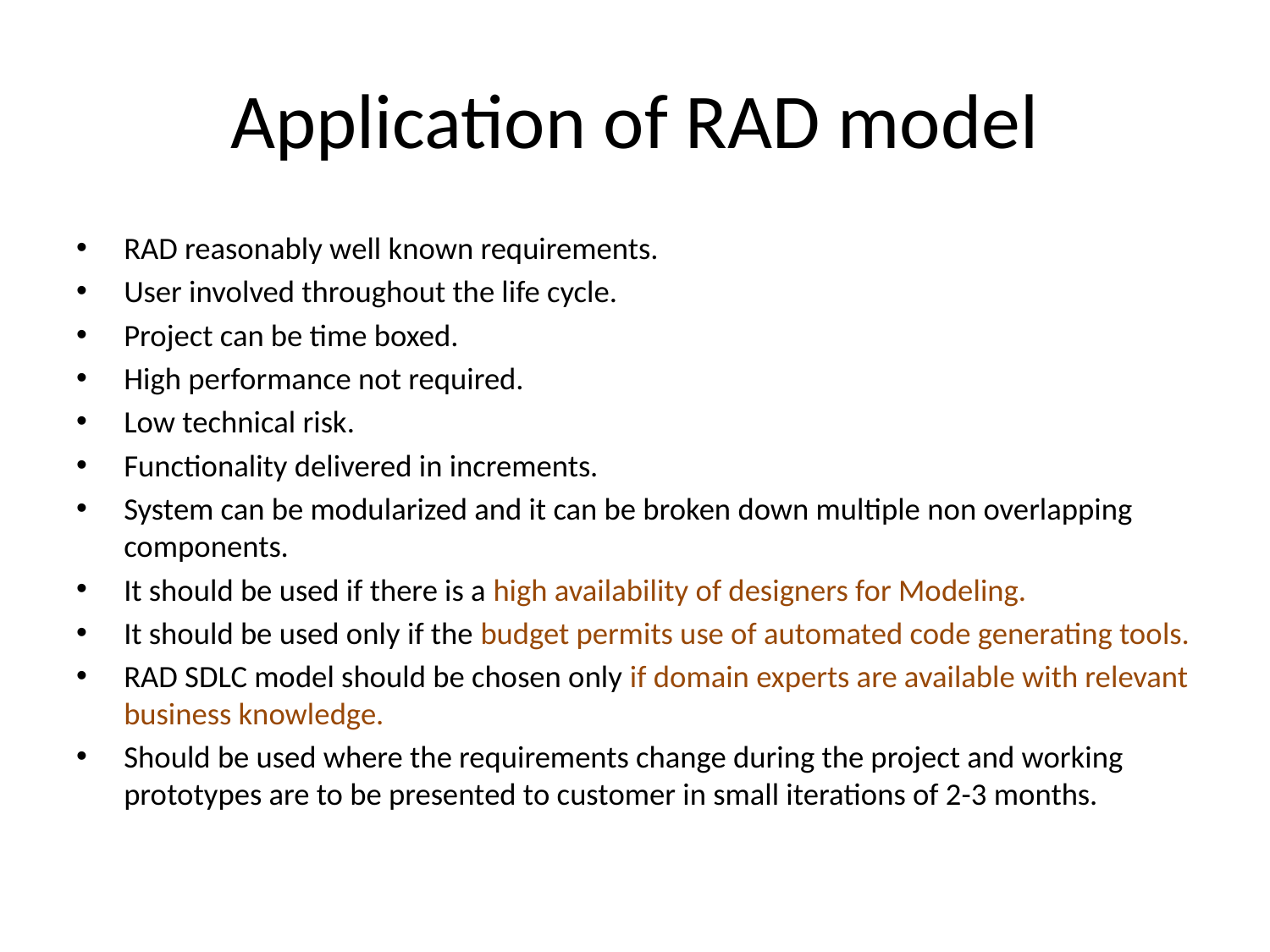

# Application of RAD model
RAD reasonably well known requirements.
User involved throughout the life cycle.
Project can be time boxed.
High performance not required.
Low technical risk.
Functionality delivered in increments.
System can be modularized and it can be broken down multiple non overlapping components.
It should be used if there is a high availability of designers for Modeling.
It should be used only if the budget permits use of automated code generating tools.
RAD SDLC model should be chosen only if domain experts are available with relevant business knowledge.
Should be used where the requirements change during the project and working prototypes are to be presented to customer in small iterations of 2-3 months.